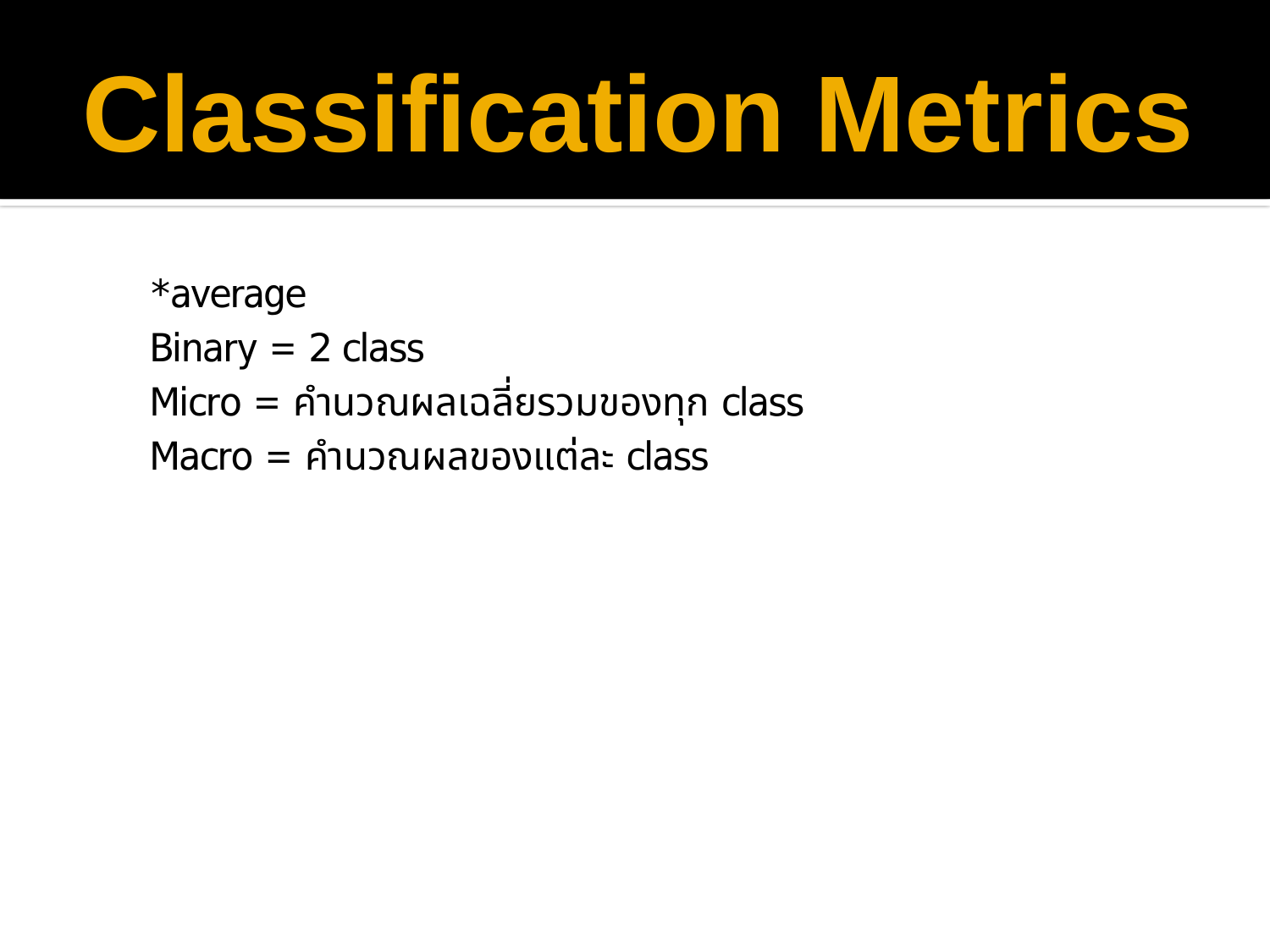

# Classification Metrics
*average
Binary = 2 class
Micro = คำนวณผลเฉลี่ยรวมของทุก class
Macro = คำนวณผลของแต่ละ class